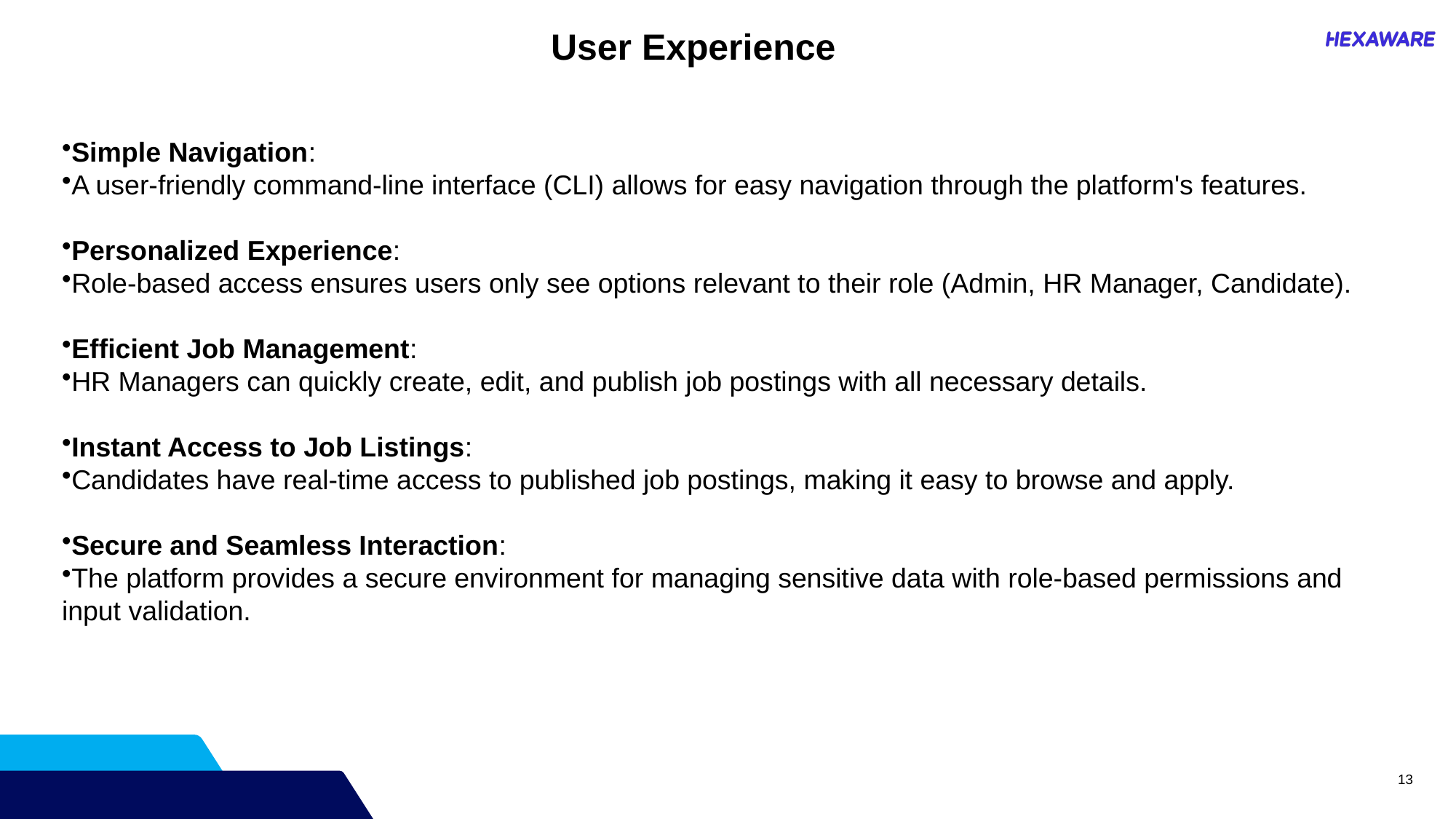

User Experience
Simple Navigation:
A user-friendly command-line interface (CLI) allows for easy navigation through the platform's features.

Personalized Experience:
Role-based access ensures users only see options relevant to their role (Admin, HR Manager, Candidate).

Efficient Job Management:
HR Managers can quickly create, edit, and publish job postings with all necessary details.

Instant Access to Job Listings:
Candidates have real-time access to published job postings, making it easy to browse and apply.

Secure and Seamless Interaction:
The platform provides a secure environment for managing sensitive data with role-based permissions and input validation.